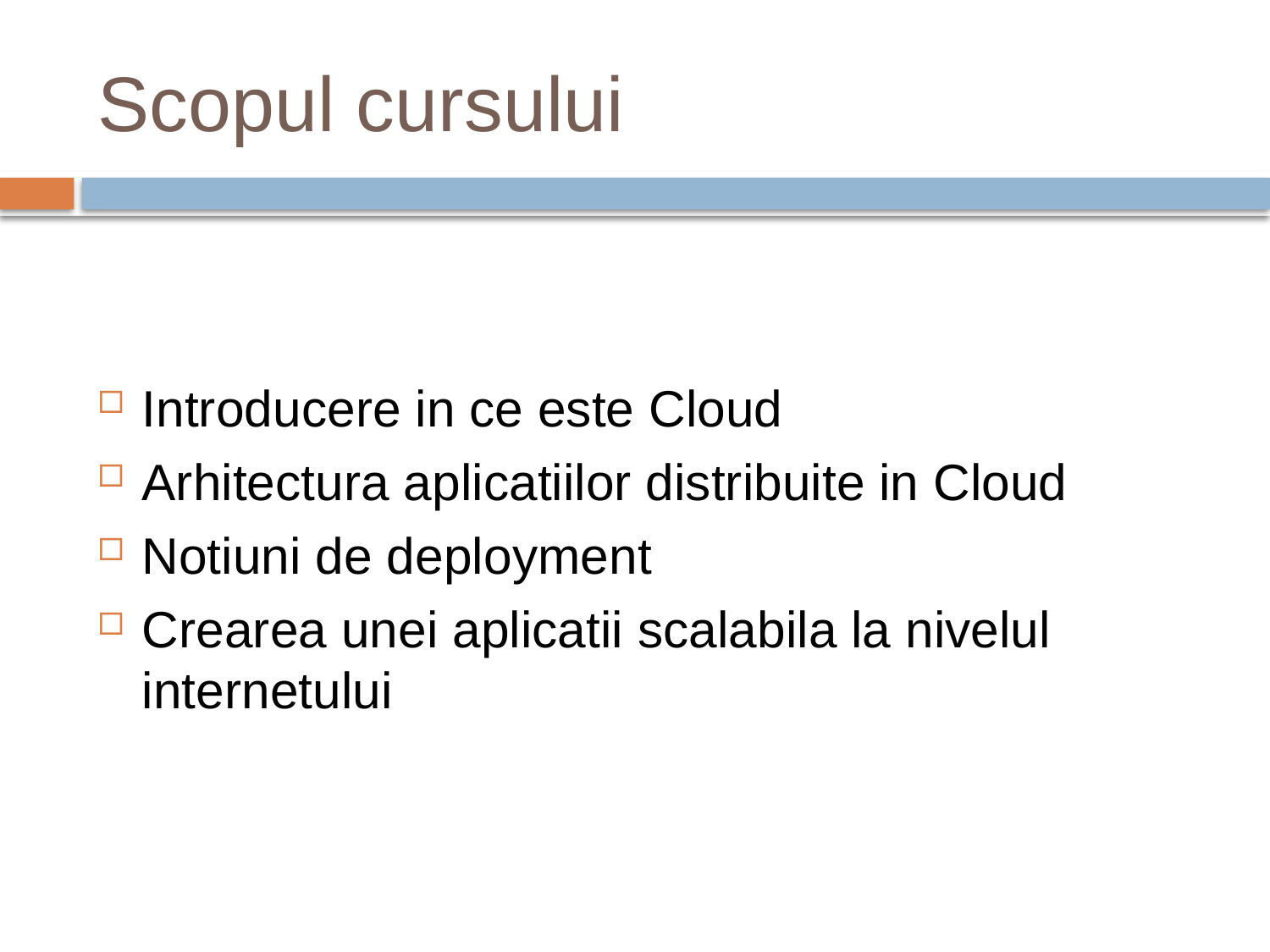

# Scopul cursului

Introducere in ce este Cloud
Arhitectura aplicatiilor distribuite in Cloud
Notiuni de deployment
Crearea unei aplicatii scalabila la nivelul internetului